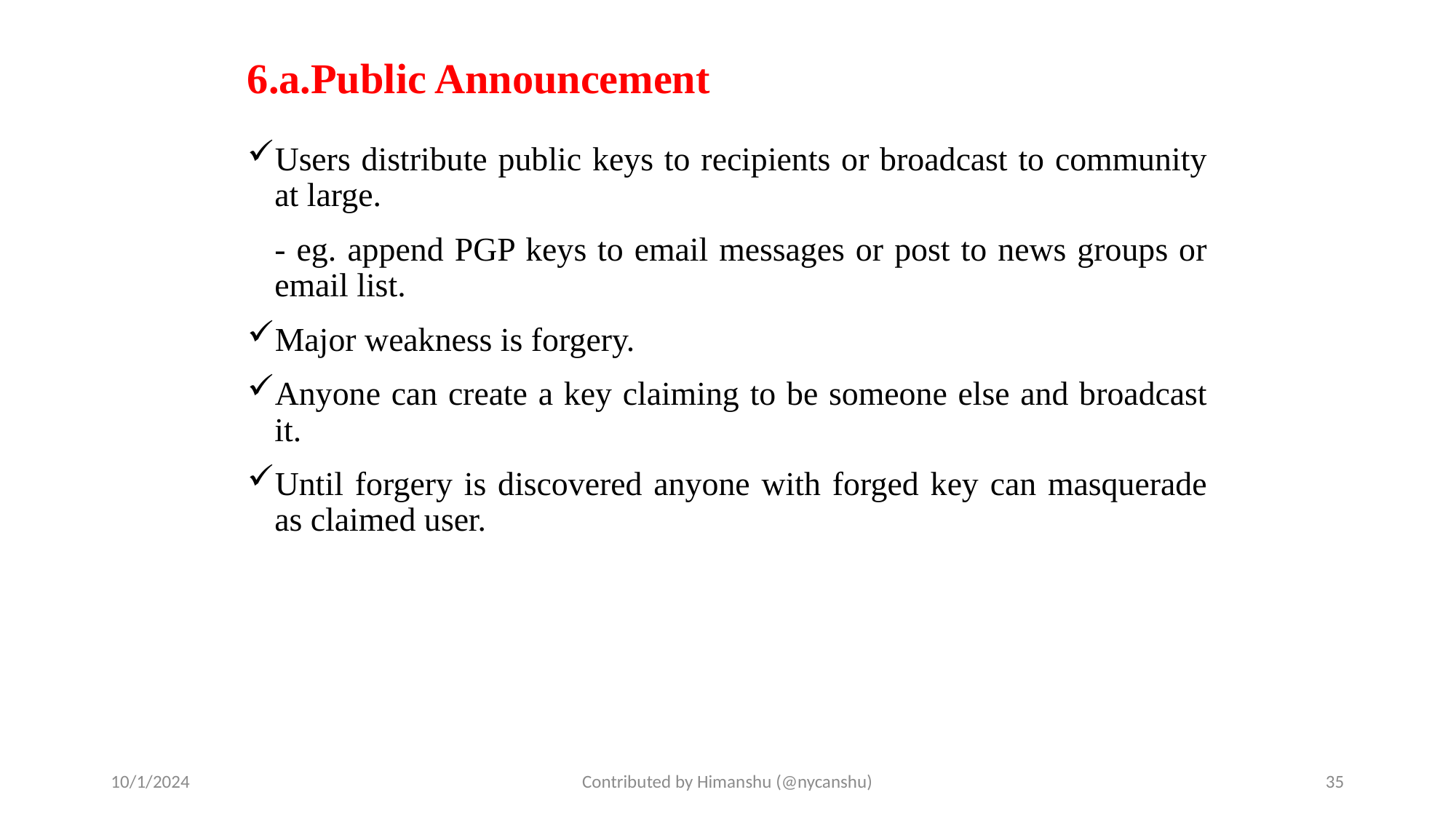

# 6.a.Public Announcement
Users distribute public keys to recipients or broadcast to community at large.
	- eg. append PGP keys to email messages or post to news groups or email list.
Major weakness is forgery.
Anyone can create a key claiming to be someone else and broadcast it.
Until forgery is discovered anyone with forged key can masquerade as claimed user.
10/1/2024
Contributed by Himanshu (@nycanshu)
35